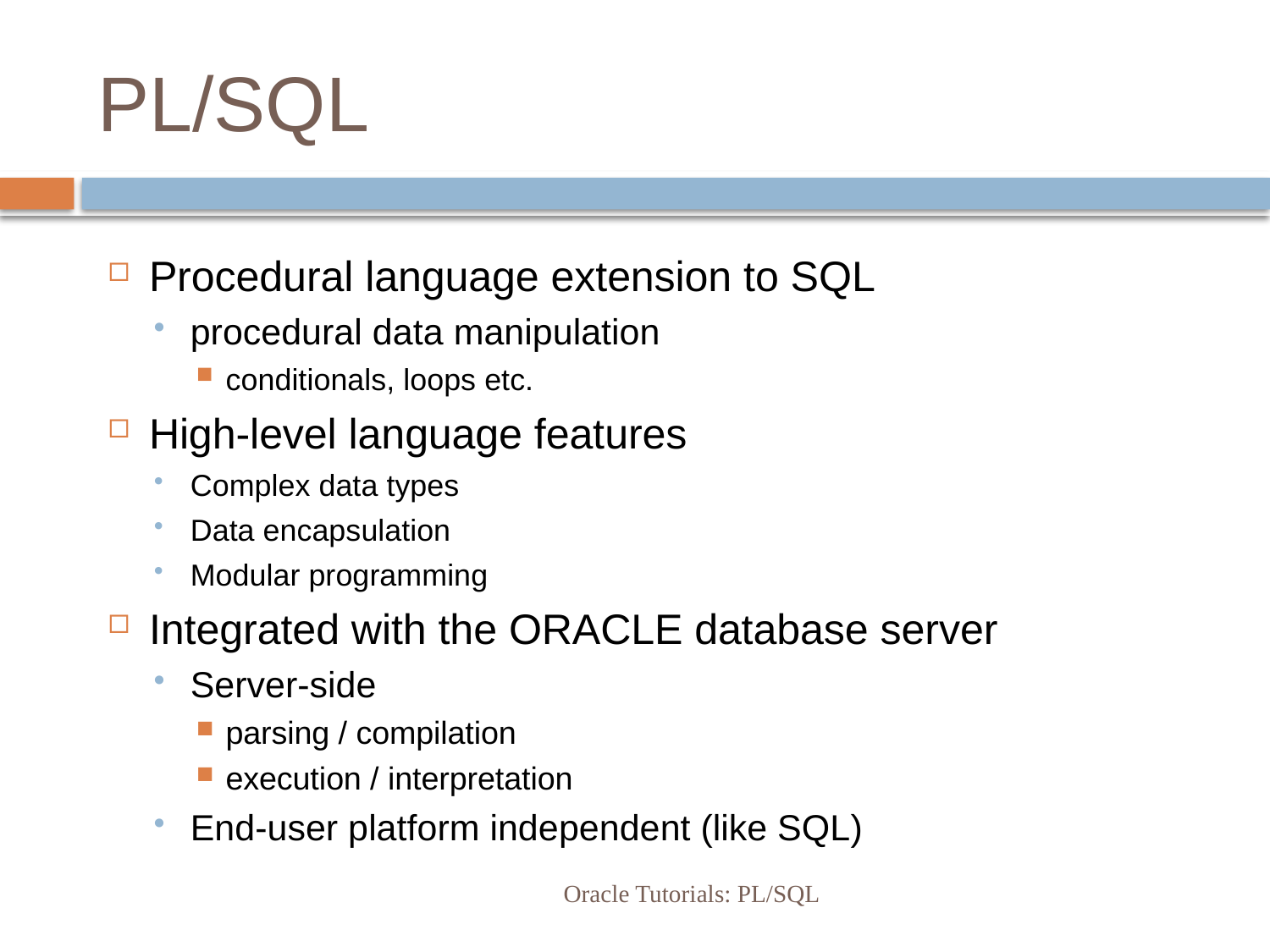

# PL/SQL
Procedural language extension to SQL
procedural data manipulation
conditionals, loops etc.
High-level language features
Complex data types
Data encapsulation
Modular programming
Integrated with the ORACLE database server
Server-side
parsing / compilation
execution / interpretation
End-user platform independent (like SQL)
Oracle Tutorials: PL/SQL